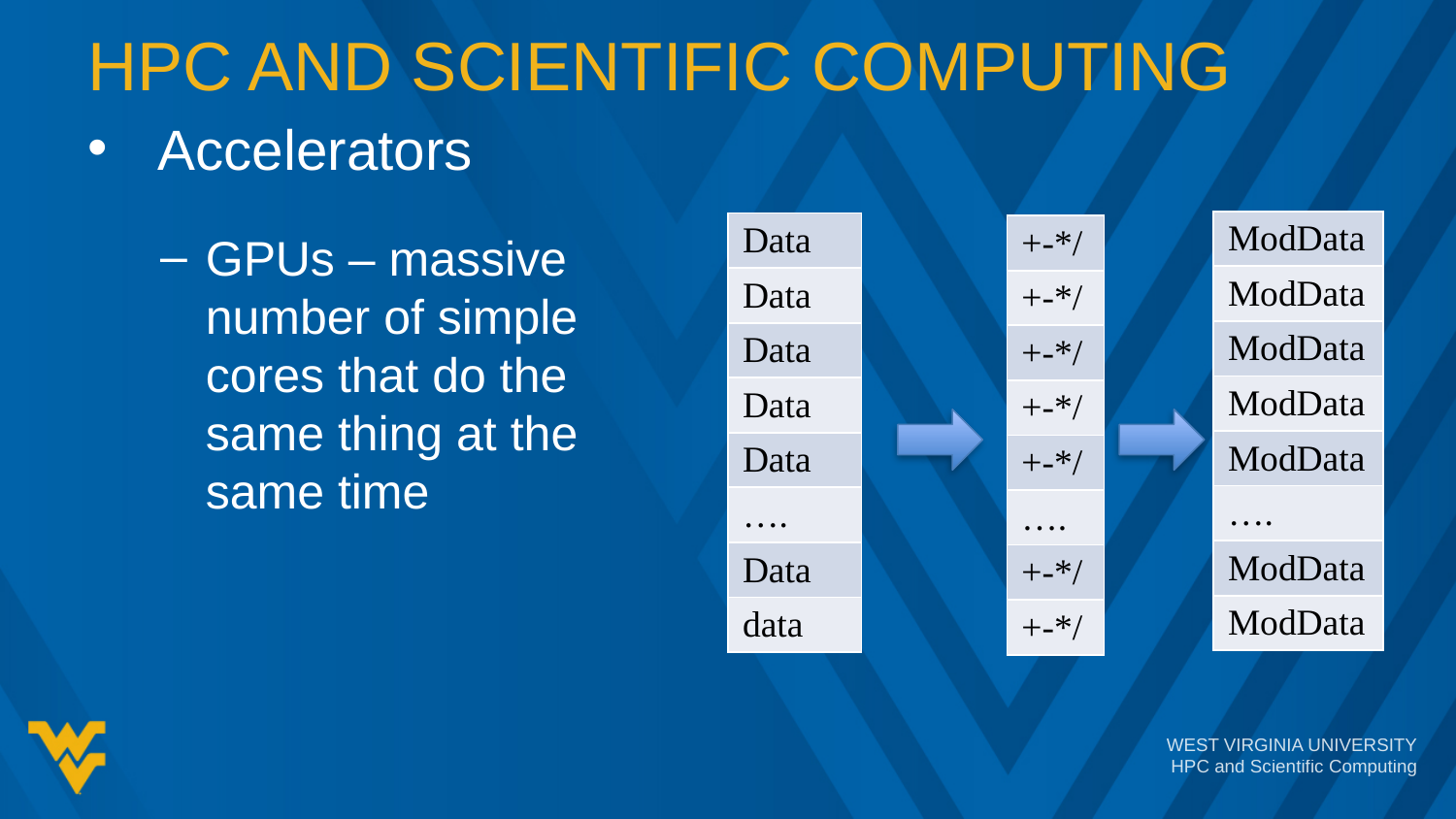

# HPC and Scientific Computing
 Accelerators
GPUs – massive number of simple cores that do the same thing at the same time

| ModData |
| --- |
| ModData |
| ModData |
| ModData |
| ModData |
| …. |
| ModData |
| ModData |
| Data |
| --- |
| Data |
| Data |
| Data |
| Data |
| …. |
| Data |
| data |
| +-\*/ |
| --- |
| +-\*/ |
| +-\*/ |
| +-\*/ |
| +-\*/ |
| …. |
| +-\*/ |
| +-\*/ |